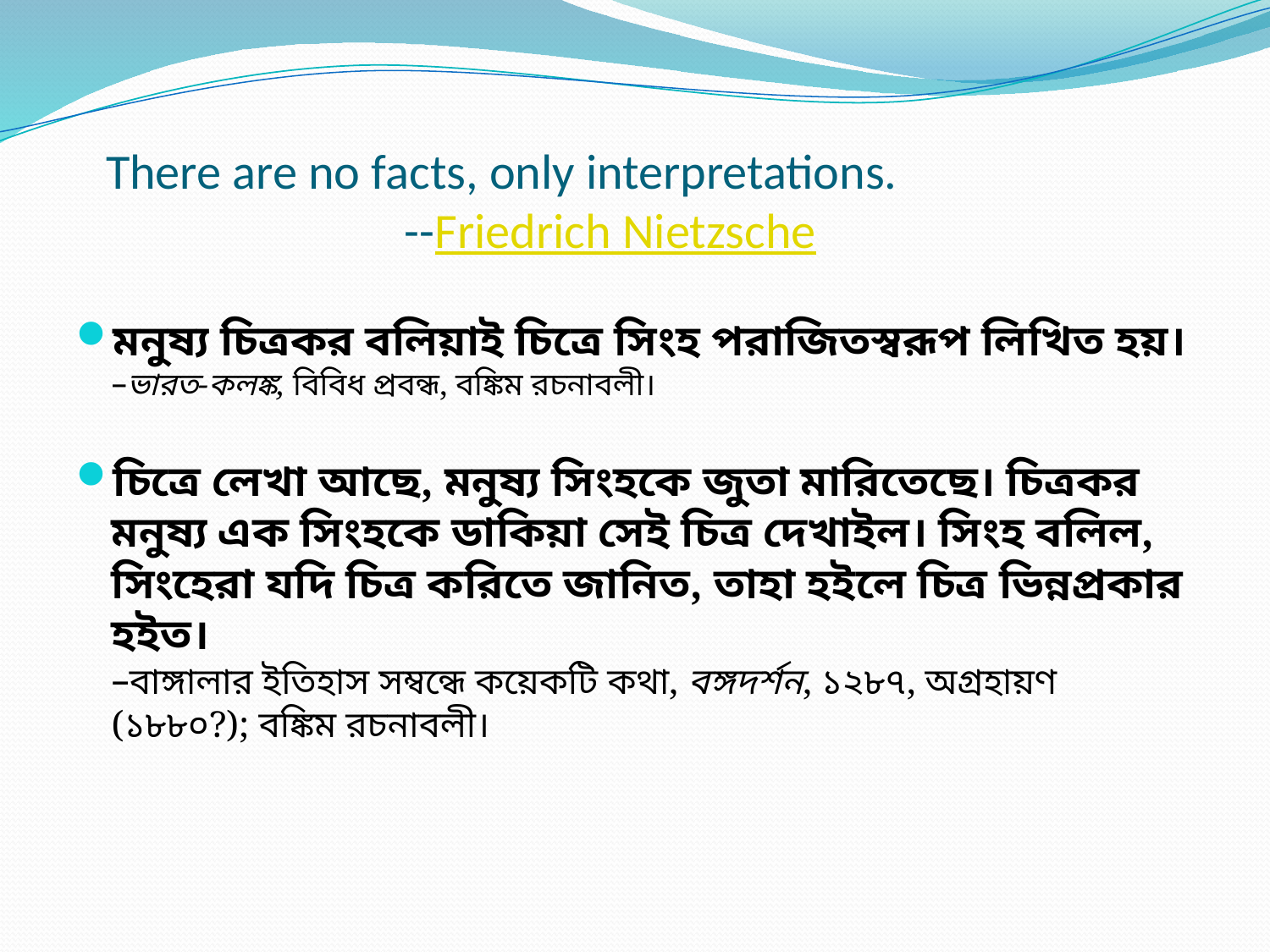

# There are no facts, only interpretations. --Friedrich Nietzsche
মনুষ্য চিত্রকর বলিয়াই চিত্রে সিংহ পরাজিতস্বরূপ লিখিত হয়।
–ভারত-কলঙ্ক, বিবিধ প্রবন্ধ, বঙ্কিম রচনাবলী।

চিত্রে লেখা আছে, মনুষ্য সিংহকে জুতা মারিতেছে। চিত্রকর মনুষ্য এক সিংহকে ডাকিয়া সেই চিত্র দেখাইল। সিংহ বলিল, সিংহেরা যদি চিত্র করিতে জানিত, তাহা হইলে চিত্র ভিন্নপ্রকার হইত।
–বাঙ্গালার ইতিহাস সম্বন্ধে কয়েকটি কথা, বঙ্গদর্শন, ১২৮৭, অগ্রহায়ণ (১৮৮০?); বঙ্কিম রচনাবলী।